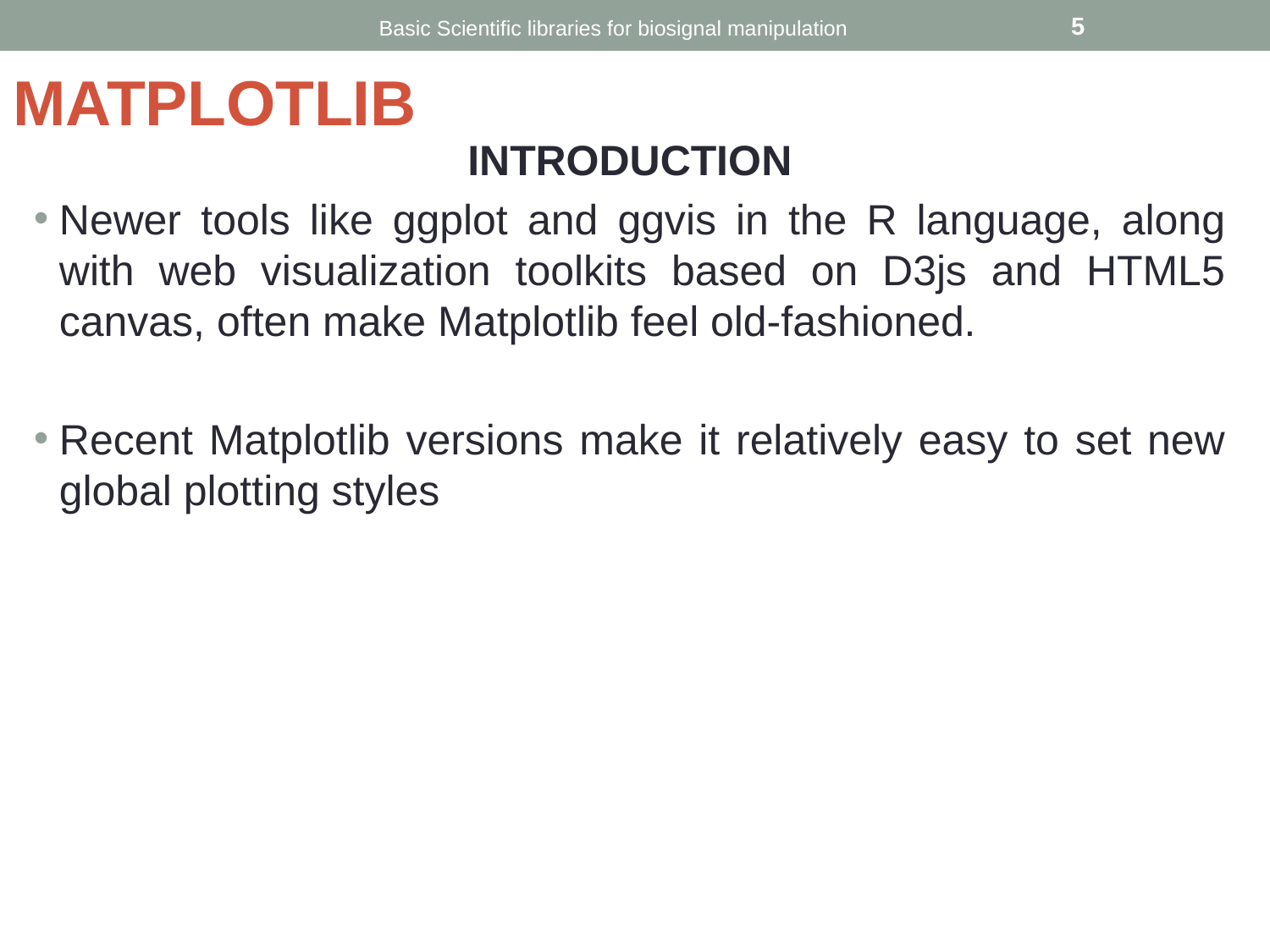

Basic Scientific libraries for biosignal manipulation
5
# MATPLOTLIB
INTRODUCTION
Newer tools like ggplot and ggvis in the R language, along with web visualization toolkits based on D3js and HTML5 canvas, often make Matplotlib feel old-fashioned.

Recent Matplotlib versions make it relatively easy to set new global plotting styles